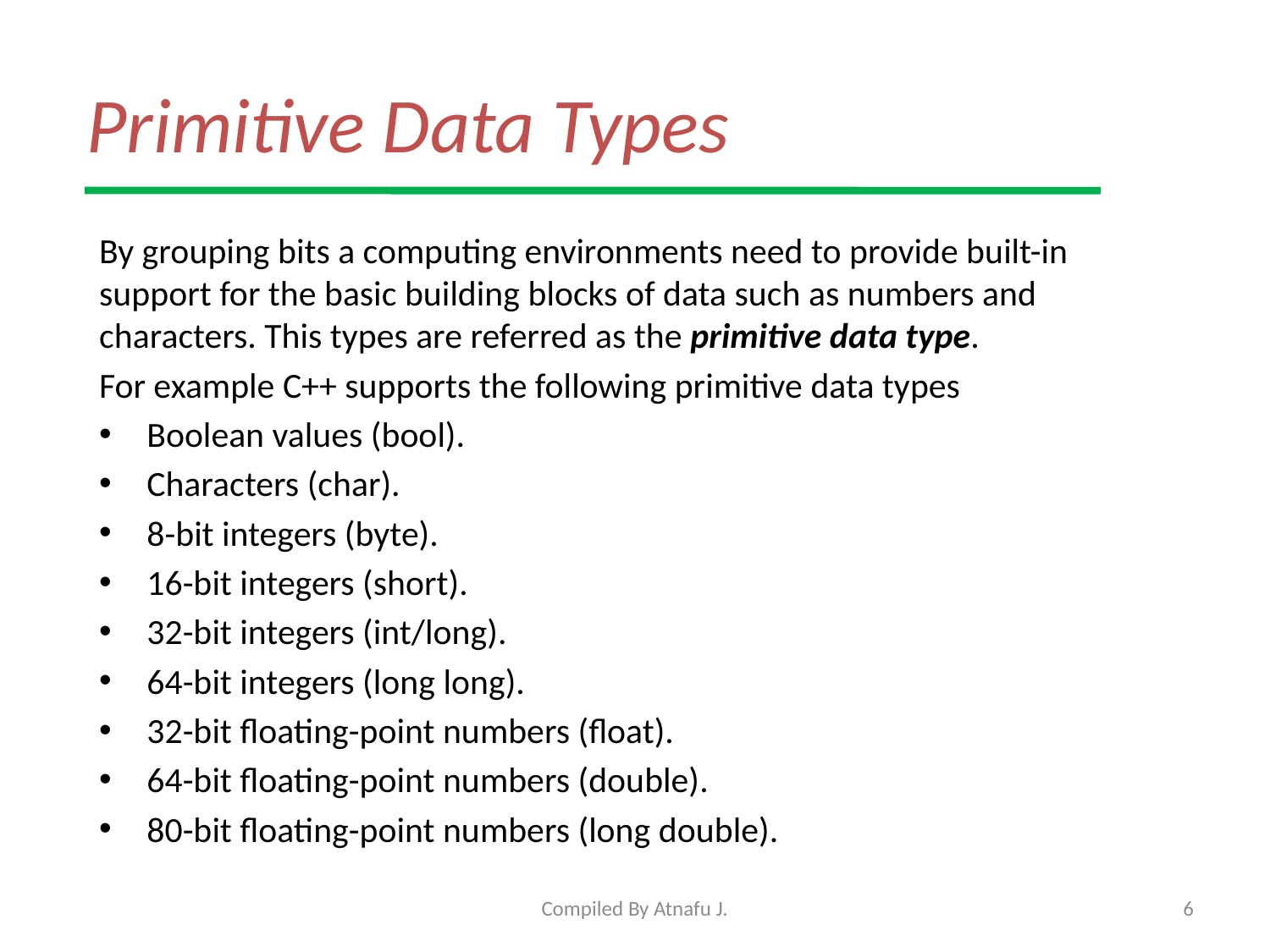

# Primitive Data Types
By grouping bits a computing environments need to provide built-in support for the basic building blocks of data such as numbers and characters. This types are referred as the primitive data type.
For example C++ supports the following primitive data types
Boolean values (bool).
Characters (char).
8-bit integers (byte).
16-bit integers (short).
32-bit integers (int/long).
64-bit integers (long long).
32-bit floating-point numbers (float).
64-bit floating-point numbers (double).
80-bit floating-point numbers (long double).

Compiled By Atnafu J.
6